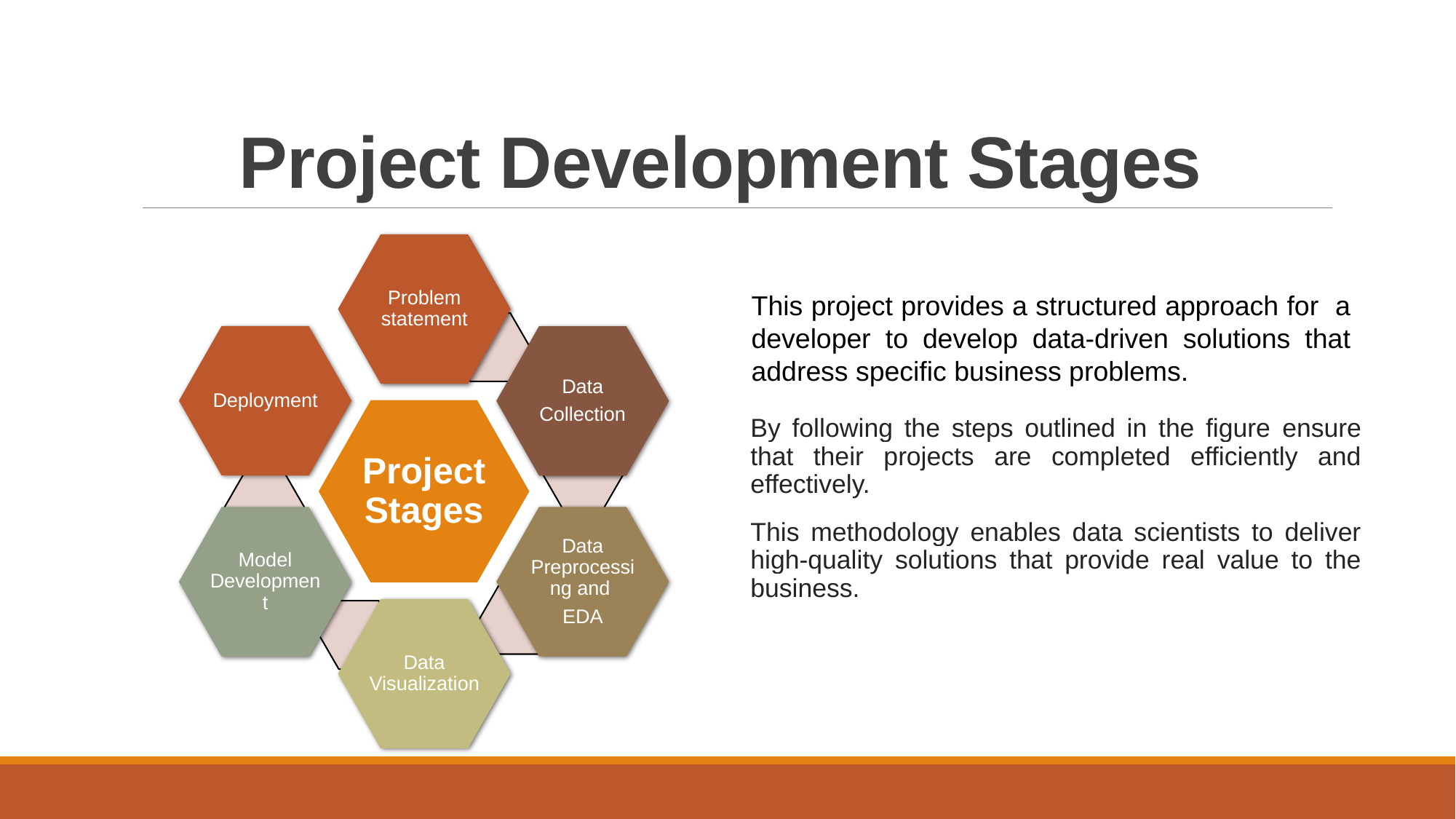

# Project Development Stages
Project Stages
Problem statement
Data
Collection
Data Preprocessing and
EDA
Data Visualization
Model Development
Deployment
This project provides a structured approach for  a developer to develop data-driven solutions that address specific business problems.
By following the steps outlined in the figure ensure that their projects are completed efficiently and effectively.
This methodology enables data scientists to deliver high-quality solutions that provide real value to the business.